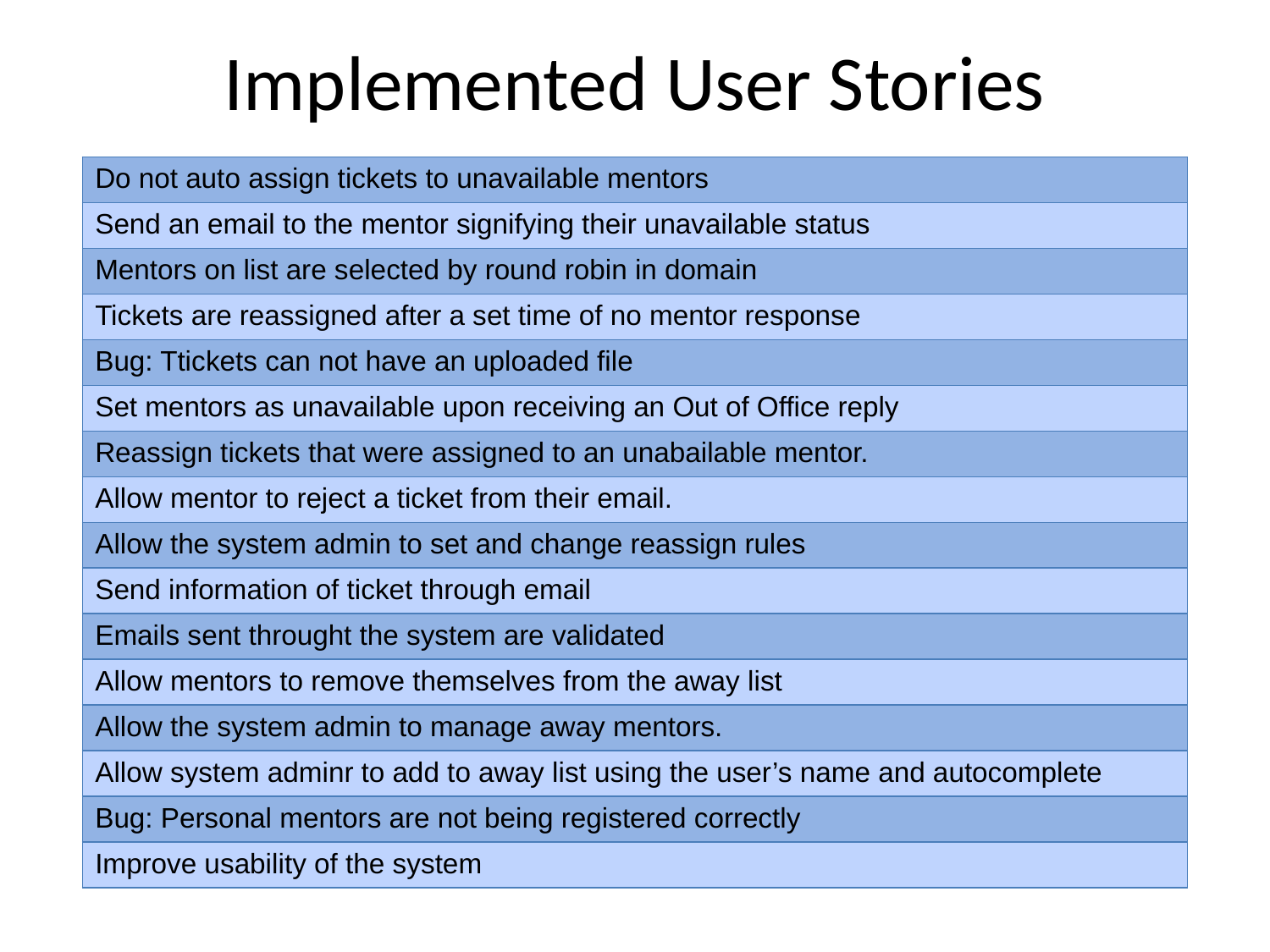

# Implemented User Stories
| Do not auto assign tickets to unavailable mentors |
| --- |
| Send an email to the mentor signifying their unavailable status |
| Mentors on list are selected by round robin in domain |
| Tickets are reassigned after a set time of no mentor response |
| Bug: Ttickets can not have an uploaded file |
| Set mentors as unavailable upon receiving an Out of Office reply |
| Reassign tickets that were assigned to an unabailable mentor. |
| Allow mentor to reject a ticket from their email. |
| Allow the system admin to set and change reassign rules |
| Send information of ticket through email |
| Emails sent throught the system are validated |
| Allow mentors to remove themselves from the away list |
| Allow the system admin to manage away mentors. |
| Allow system adminr to add to away list using the user’s name and autocomplete |
| Bug: Personal mentors are not being registered correctly |
| Improve usability of the system |